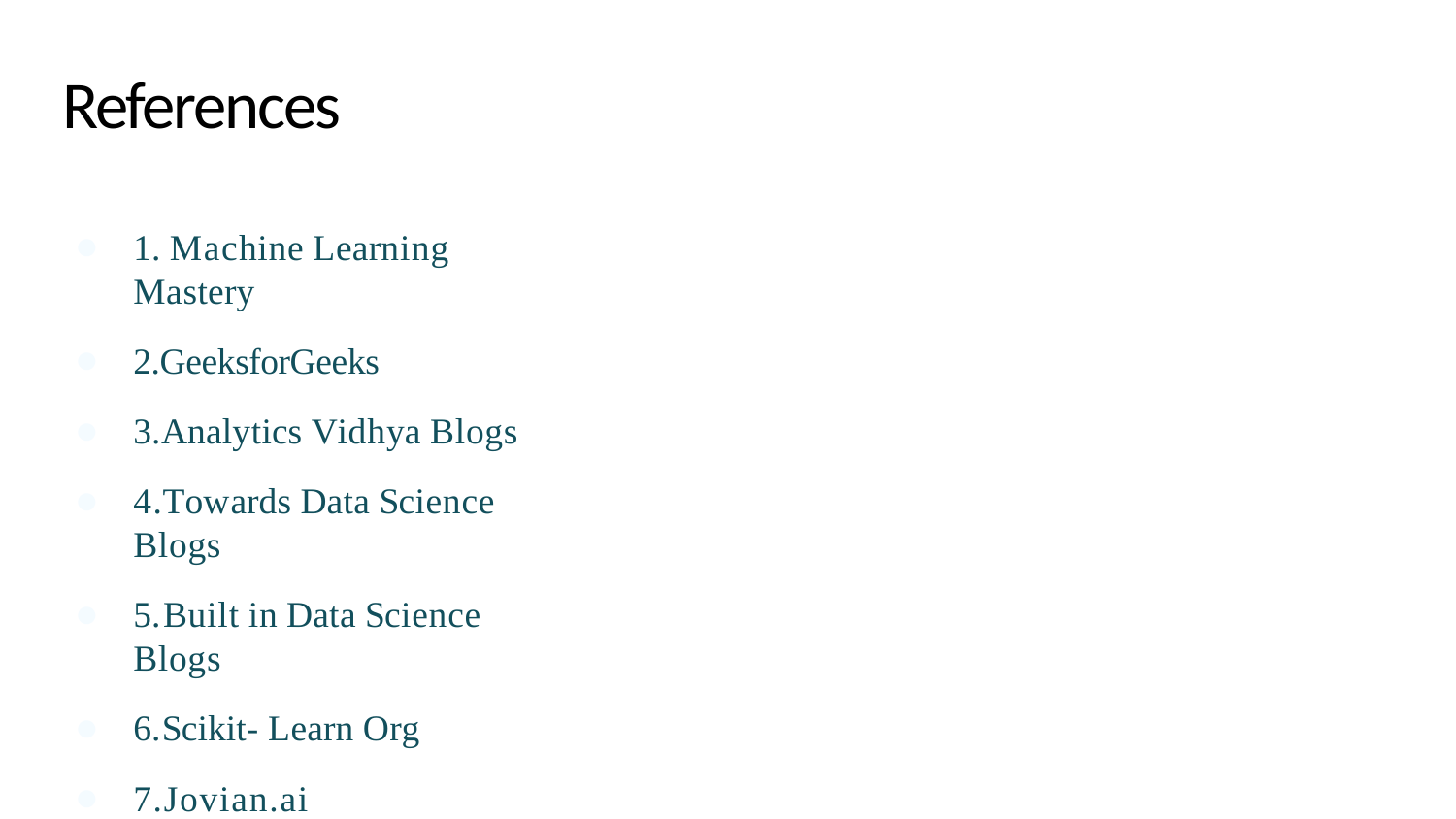

# References
1. Machine Learning Mastery
2.GeeksforGeeks
3.Analytics Vidhya Blogs
4.Towards Data Science Blogs
5.Built in Data Science Blogs
6.Scikit- Learn Org
7.Jovian.ai
8.Youtube